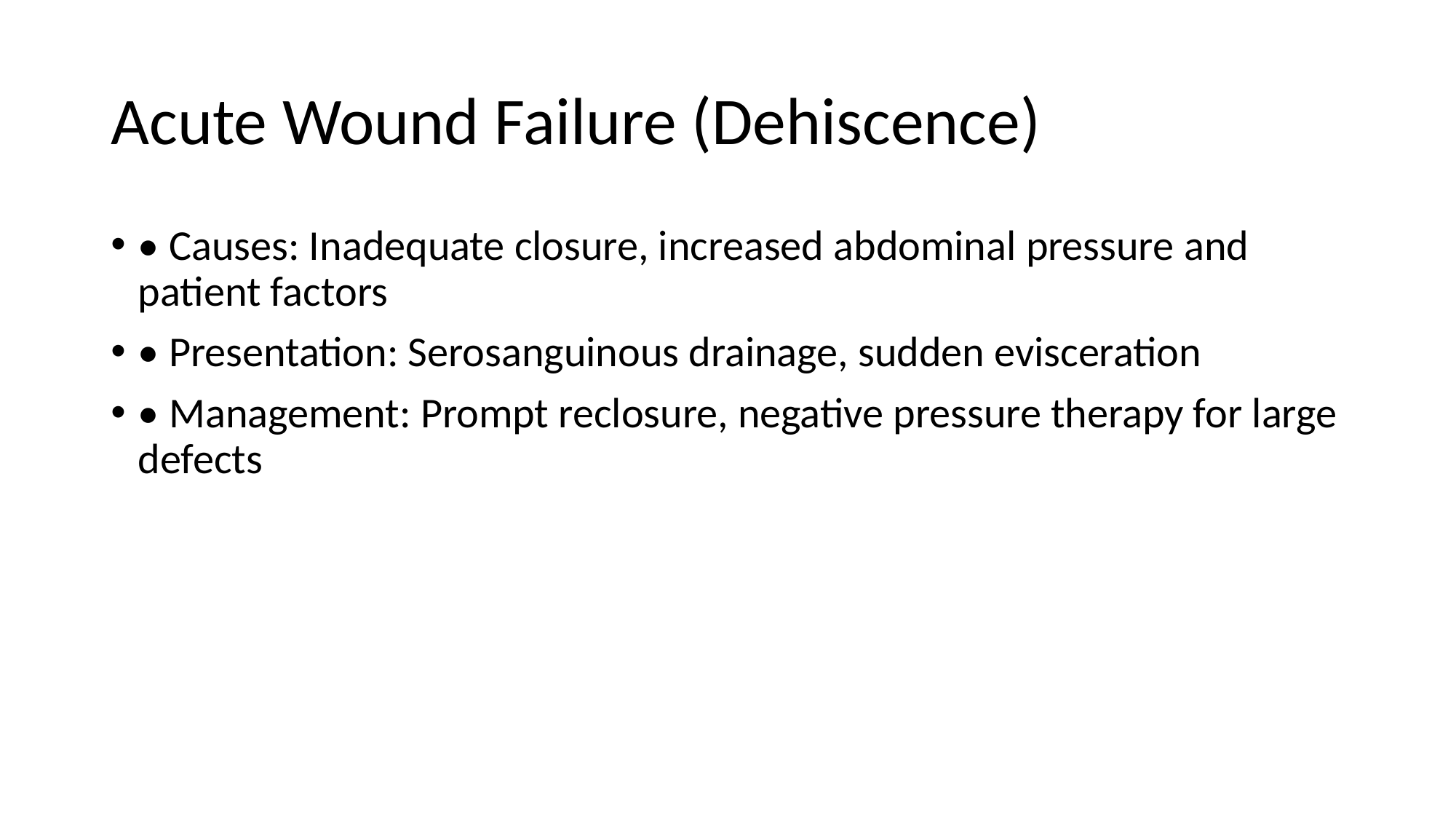

# Acute Wound Failure (Dehiscence)
• Causes: Inadequate closure, increased abdominal pressure and patient factors
• Presentation: Serosanguinous drainage, sudden evisceration
• Management: Prompt reclosure, negative pressure therapy for large defects